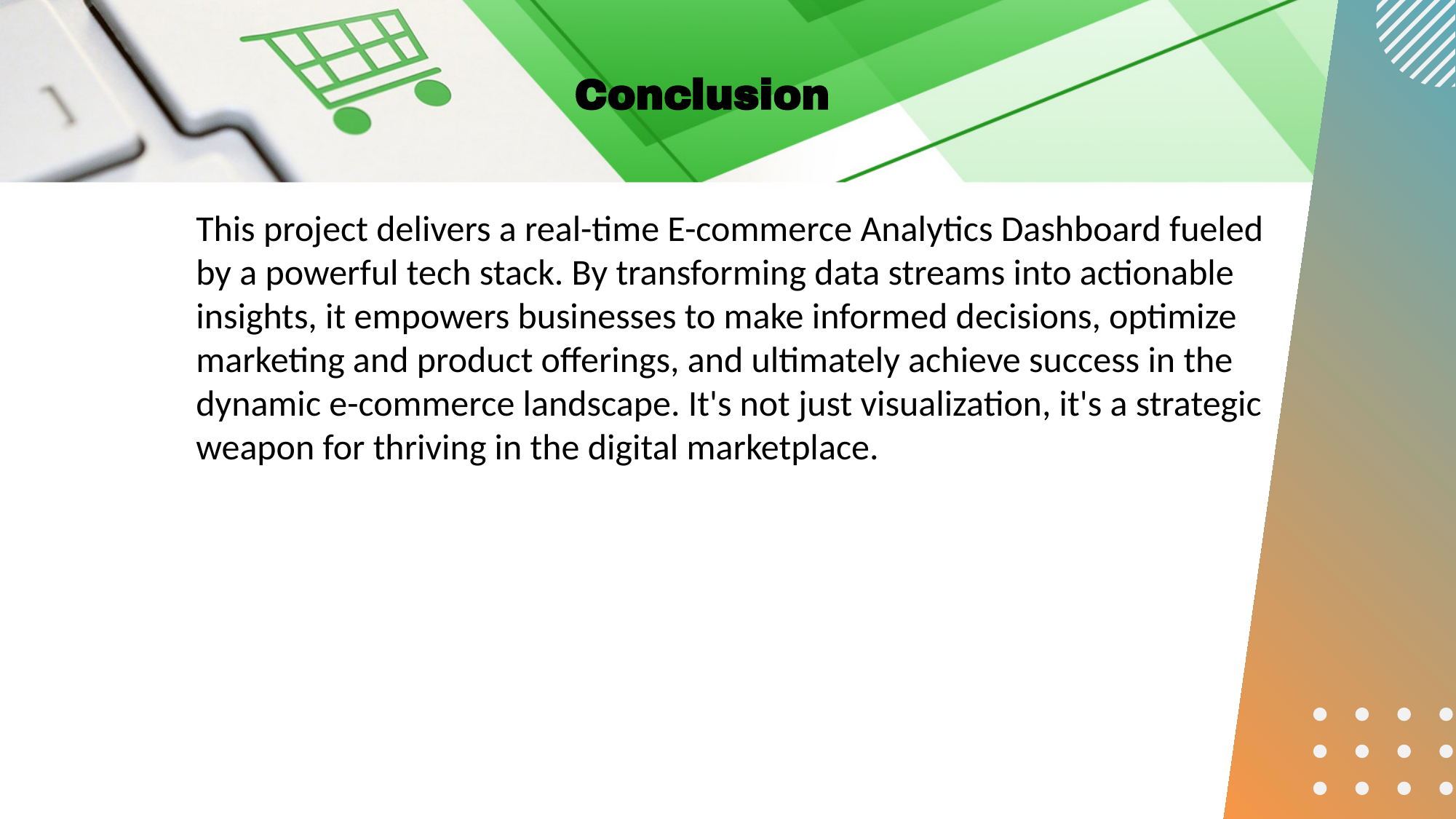

Conclusion
This project delivers a real-time E-commerce Analytics Dashboard fueled by a powerful tech stack. By transforming data streams into actionable insights, it empowers businesses to make informed decisions, optimize marketing and product offerings, and ultimately achieve success in the dynamic e-commerce landscape. It's not just visualization, it's a strategic weapon for thriving in the digital marketplace.